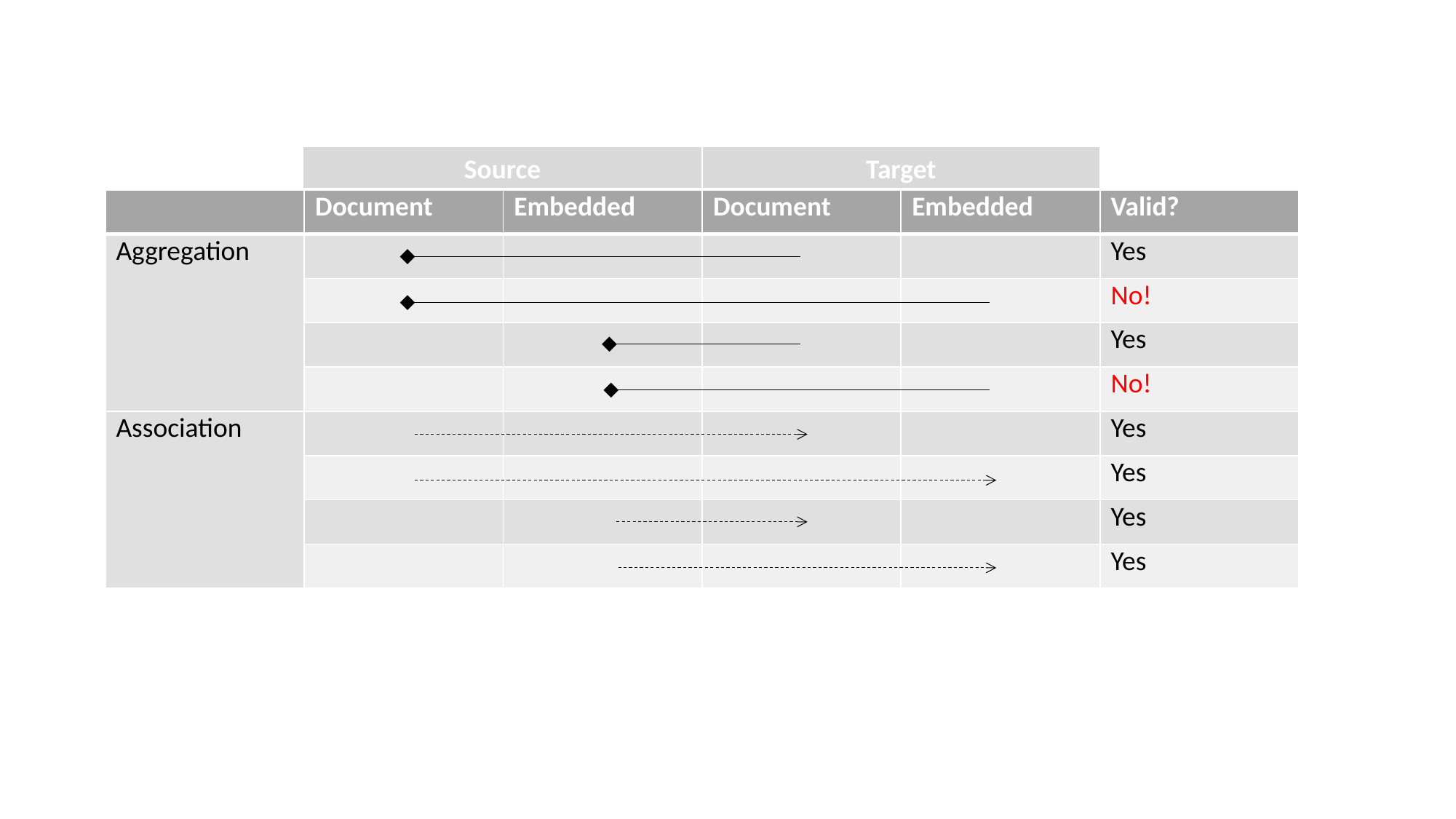

Source
Target
|  | Document | Embedded | Document | Embedded | Valid? |
| --- | --- | --- | --- | --- | --- |
| Aggregation |  |  |  |  | Yes |
|  |  |  |  |  | No! |
|  |  |  |  |  | Yes |
|  |  |  |  |  | No! |
| Association |  |  |  |  | Yes |
|  |  |  |  |  | Yes |
|  |  |  |  |  | Yes |
|  |  |  |  |  | Yes |